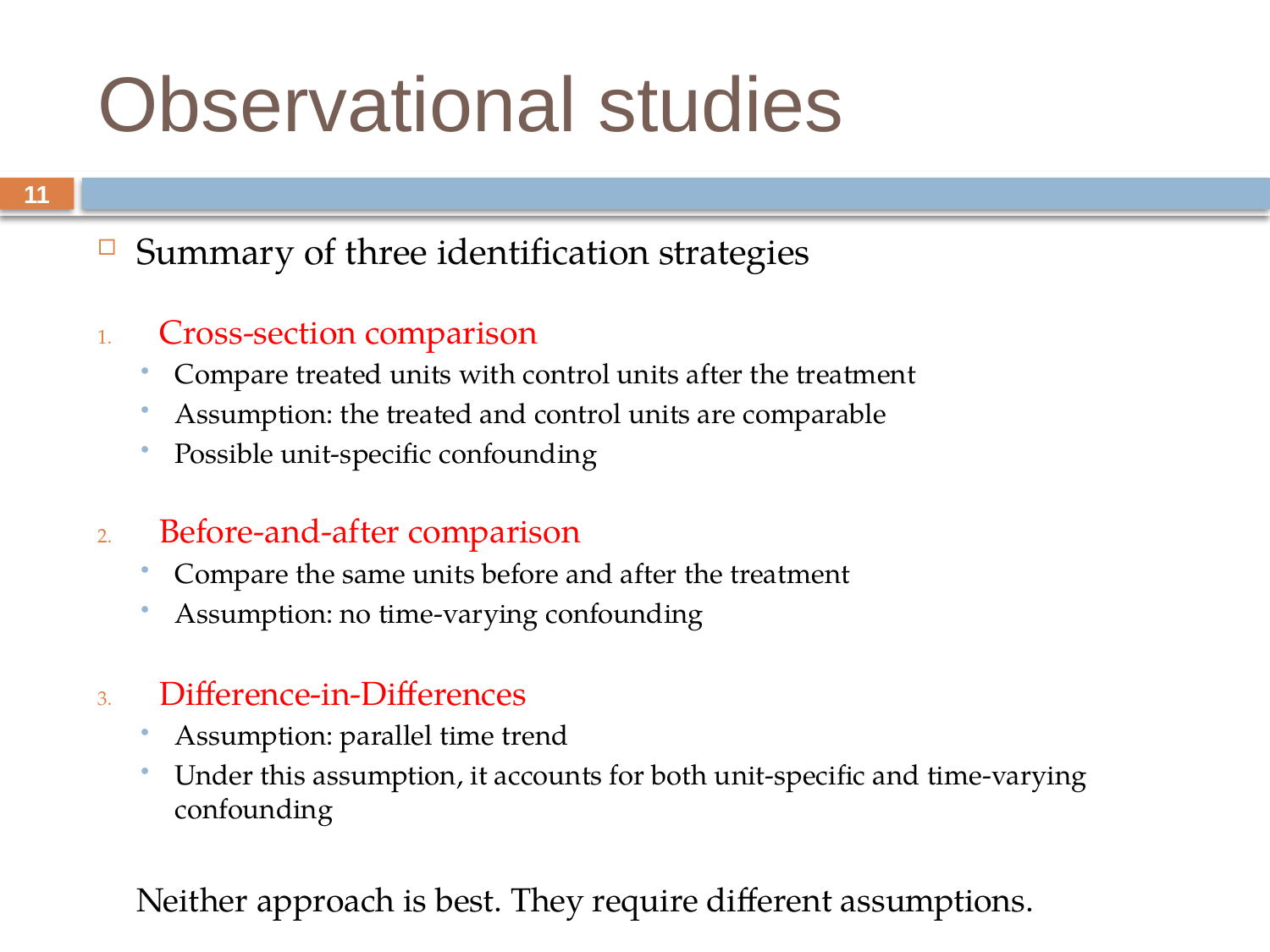

# Observational studies
11
Summary of three identification strategies

Cross-section comparison
Compare treated units with control units after the treatment
Assumption: the treated and control units are comparable
Possible unit-specific confounding

Before-and-after comparison
Compare the same units before and after the treatment
Assumption: no time-varying confounding

Difference-in-Differences
Assumption: parallel time trend
Under this assumption, it accounts for both unit-specific and time-varying confounding

Neither approach is best. They require different assumptions.